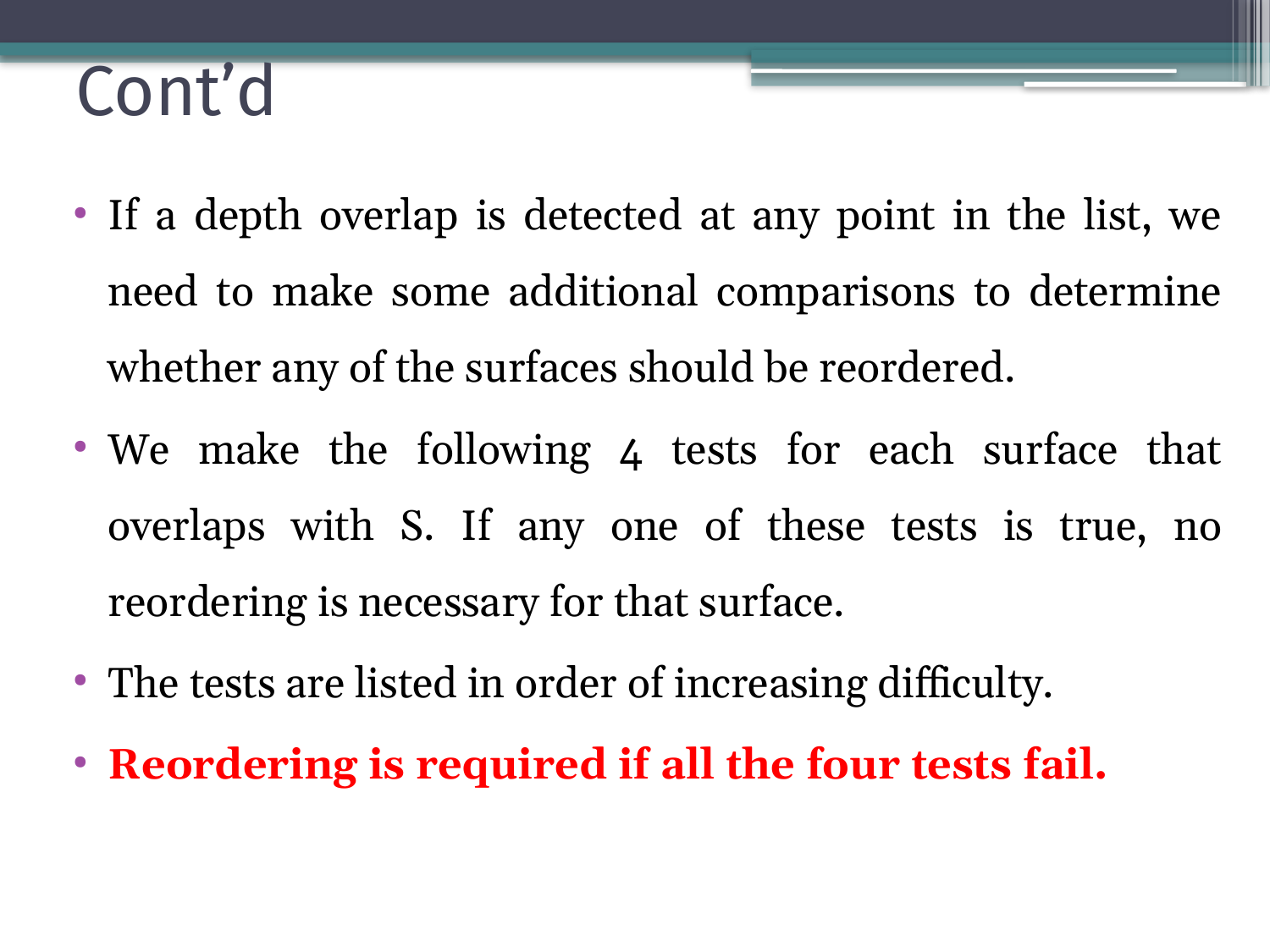

# Cont’d
If a depth overlap is detected at any point in the list, we need to make some additional comparisons to determine whether any of the surfaces should be reordered.
We make the following 4 tests for each surface that overlaps with S. If any one of these tests is true, no reordering is necessary for that surface.
The tests are listed in order of increasing difficulty.
Reordering is required if all the four tests fail.